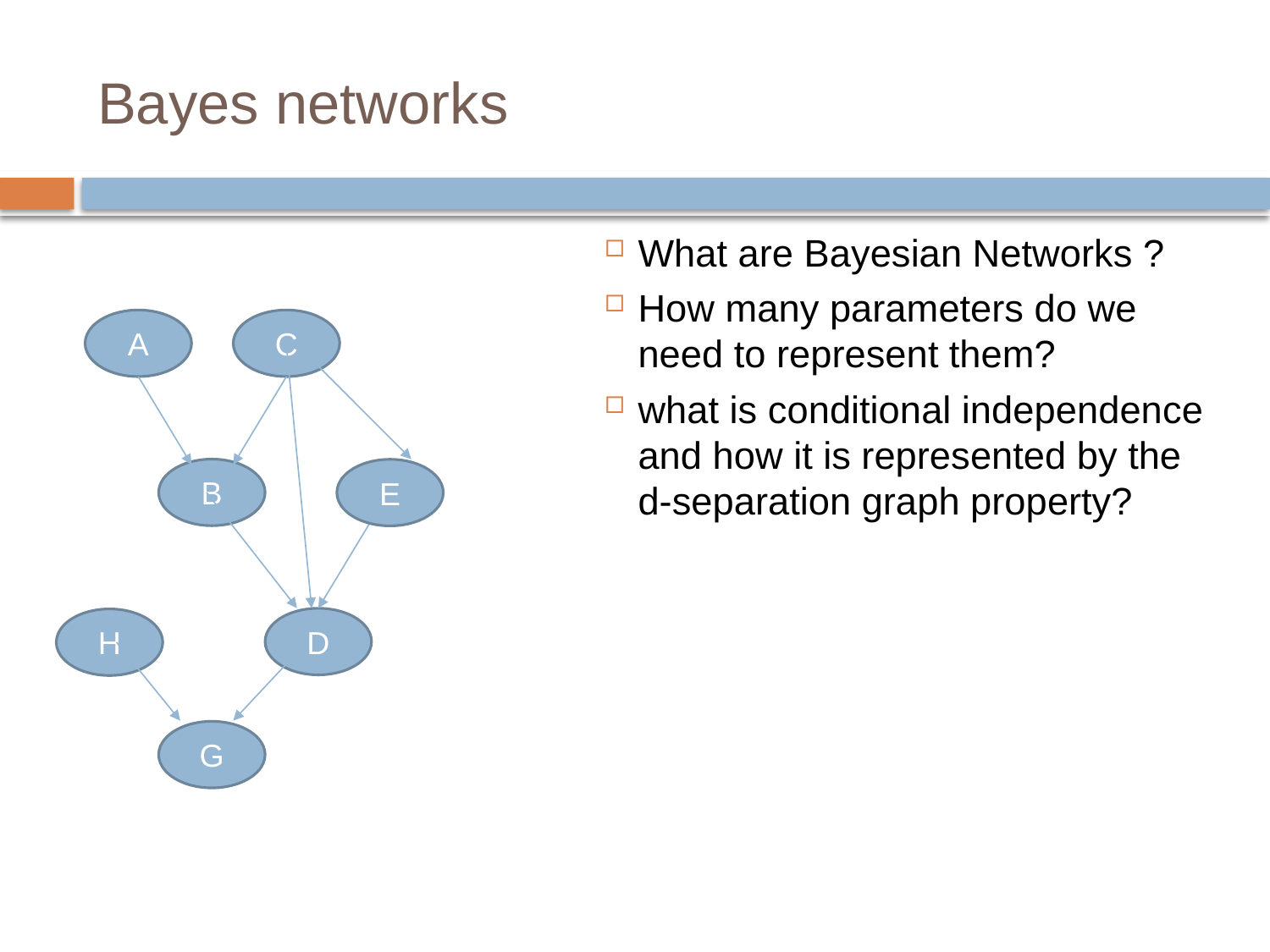

# Bayes networks
What are Bayesian Networks ?
How many parameters do we need to represent them?
what is conditional independence and how it is represented by the d-separation graph property?
A
C
B
E
D
H
G